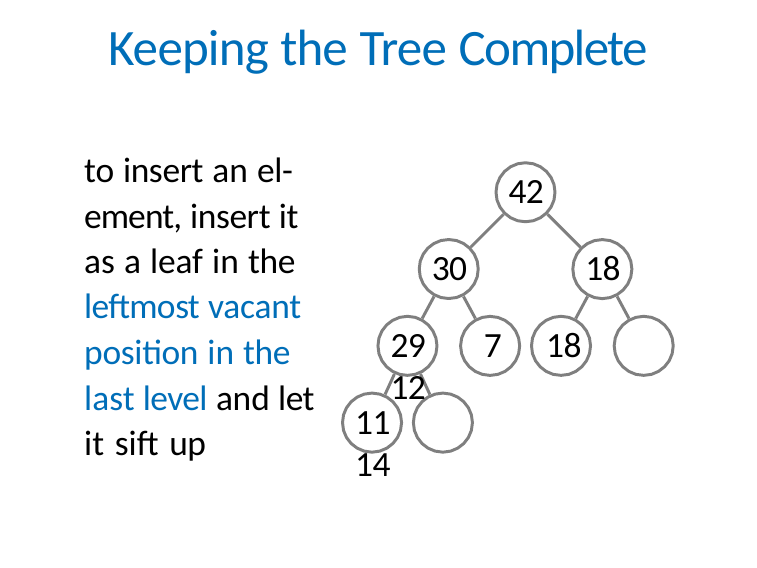

# Keeping the Tree Complete
to insert an el- ement, insert it as a leaf in the leftmost vacant position in the last level and let it sift up

42

30
18

29	7	18	12
11	14